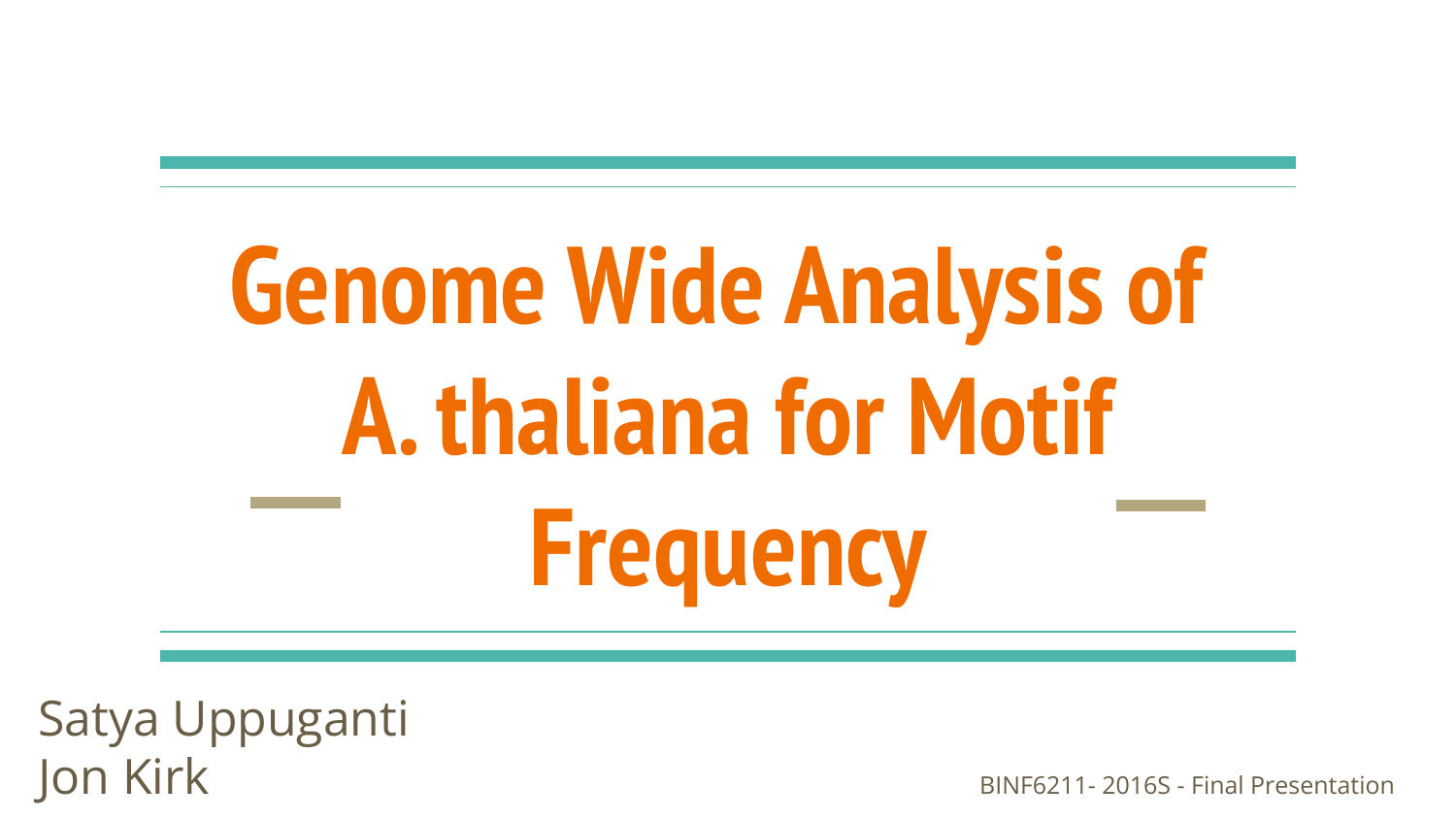

# Genome Wide Analysis of
A. thaliana for Motif Frequency
Satya Uppuganti
Jon Kirk                                                             BINF6211- 2016S - Final Presentation